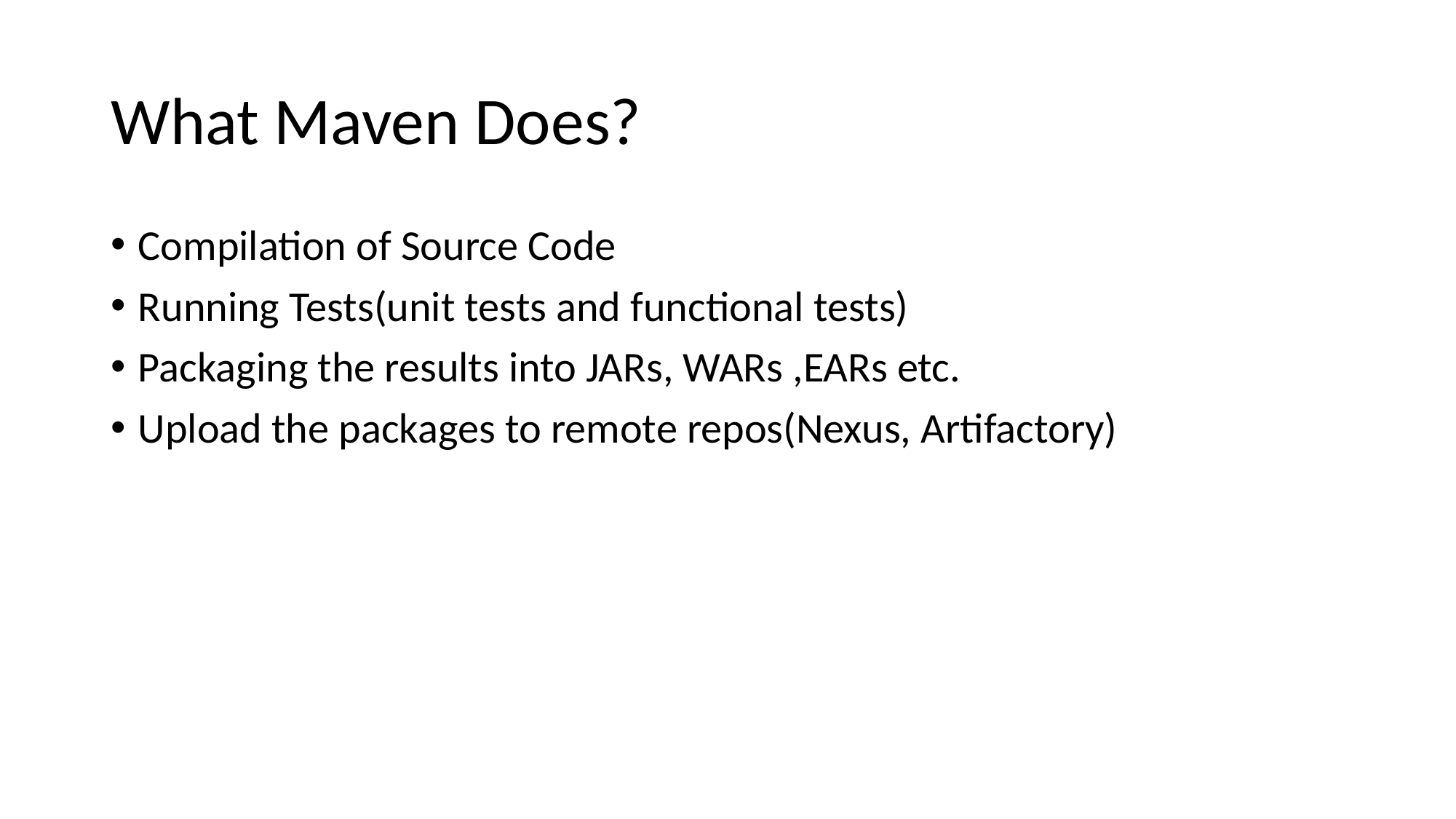

# What Maven Does?
Compilation of Source Code
Running Tests(unit tests and functional tests)
Packaging the results into JARs, WARs ,EARs etc.
Upload the packages to remote repos(Nexus, Artifactory)